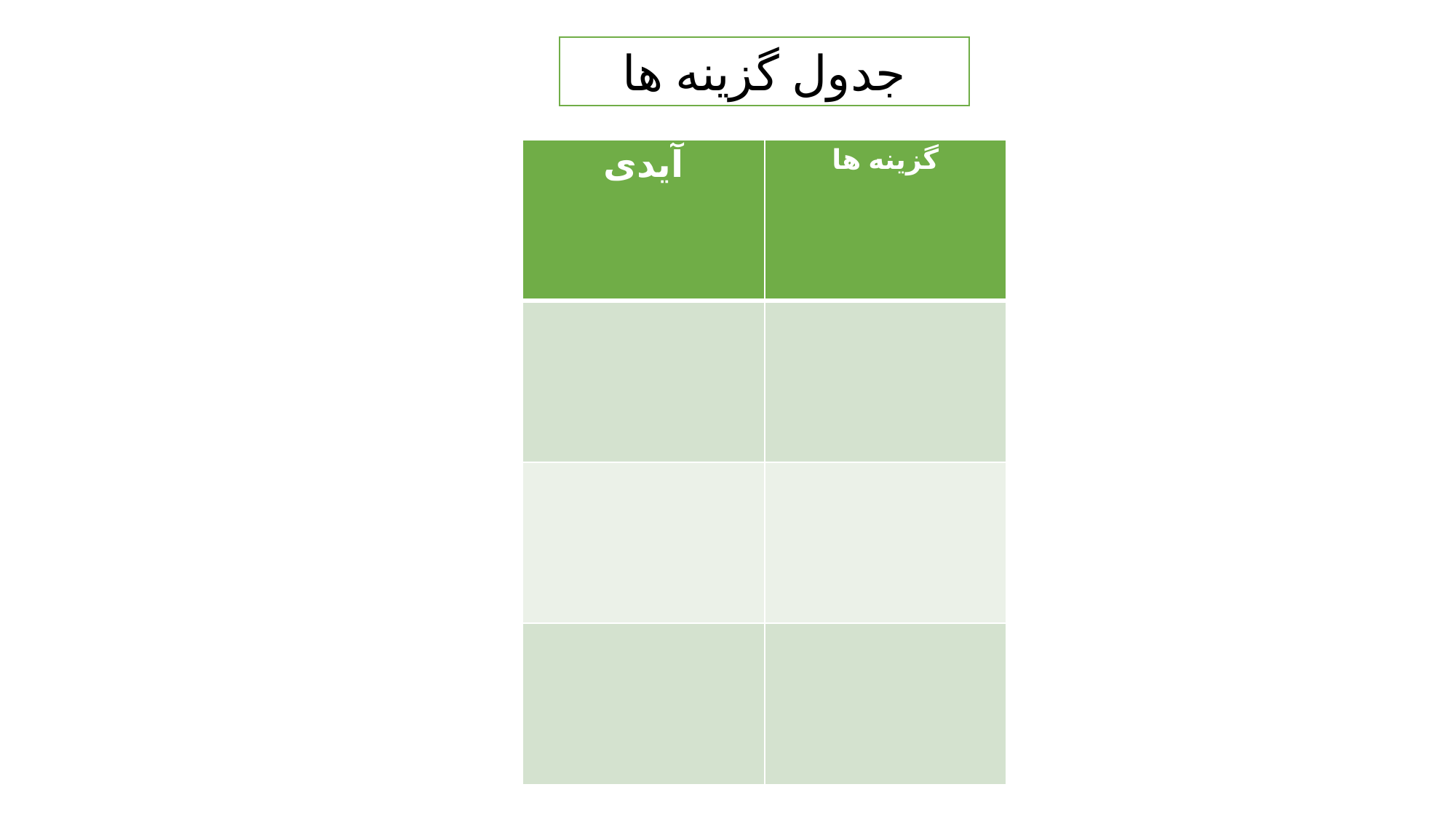

جدول گزینه ها
| آیدی | گزینه ها |
| --- | --- |
|  |  |
|  |  |
|  |  |